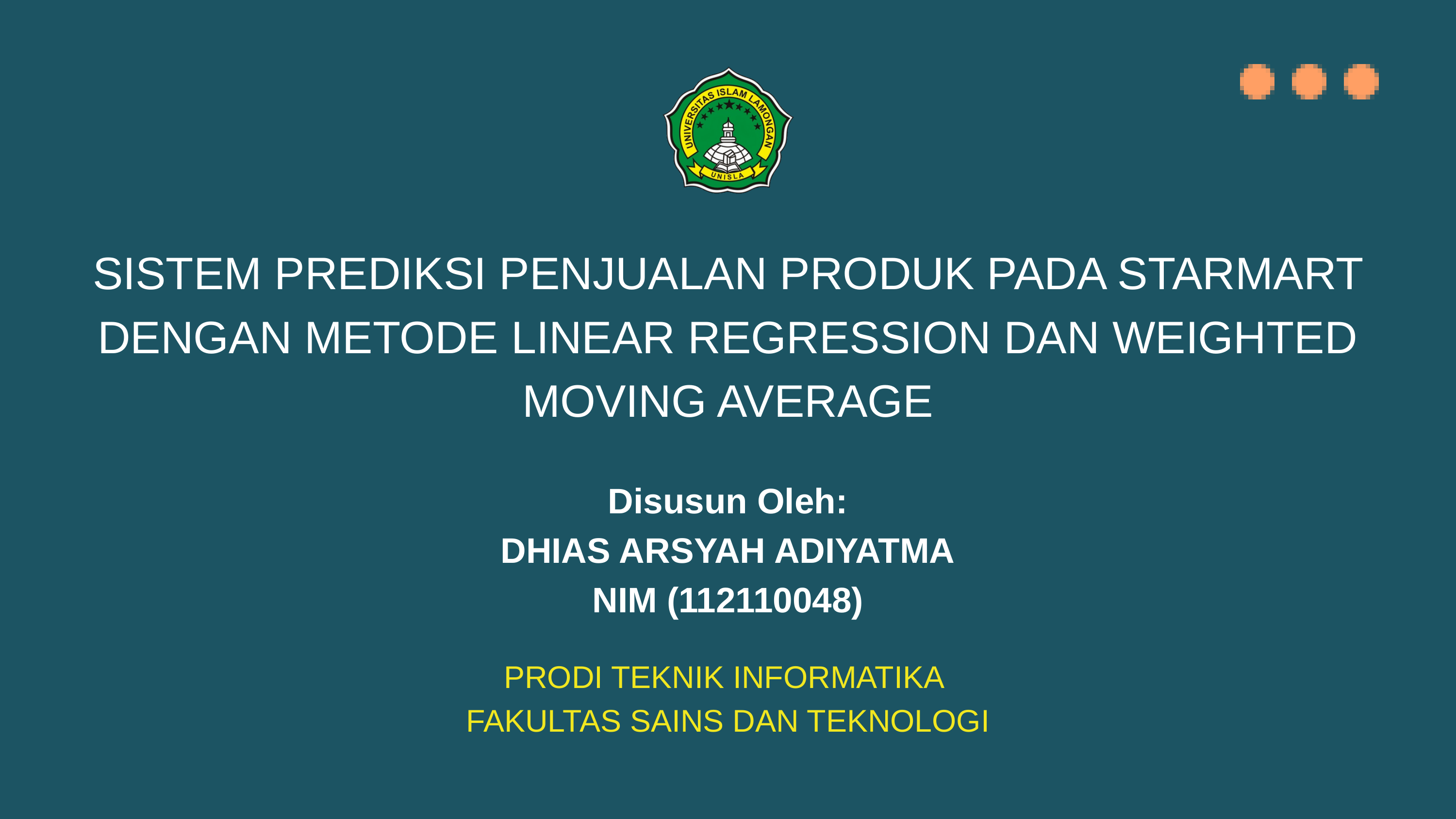

SISTEM PREDIKSI PENJUALAN PRODUK PADA STARMART DENGAN METODE LINEAR REGRESSION DAN WEIGHTED MOVING AVERAGE
Disusun Oleh:
DHIAS ARSYAH ADIYATMA
NIM (112110048)
PRODI TEKNIK INFORMATIKA
FAKULTAS SAINS DAN TEKNOLOGI